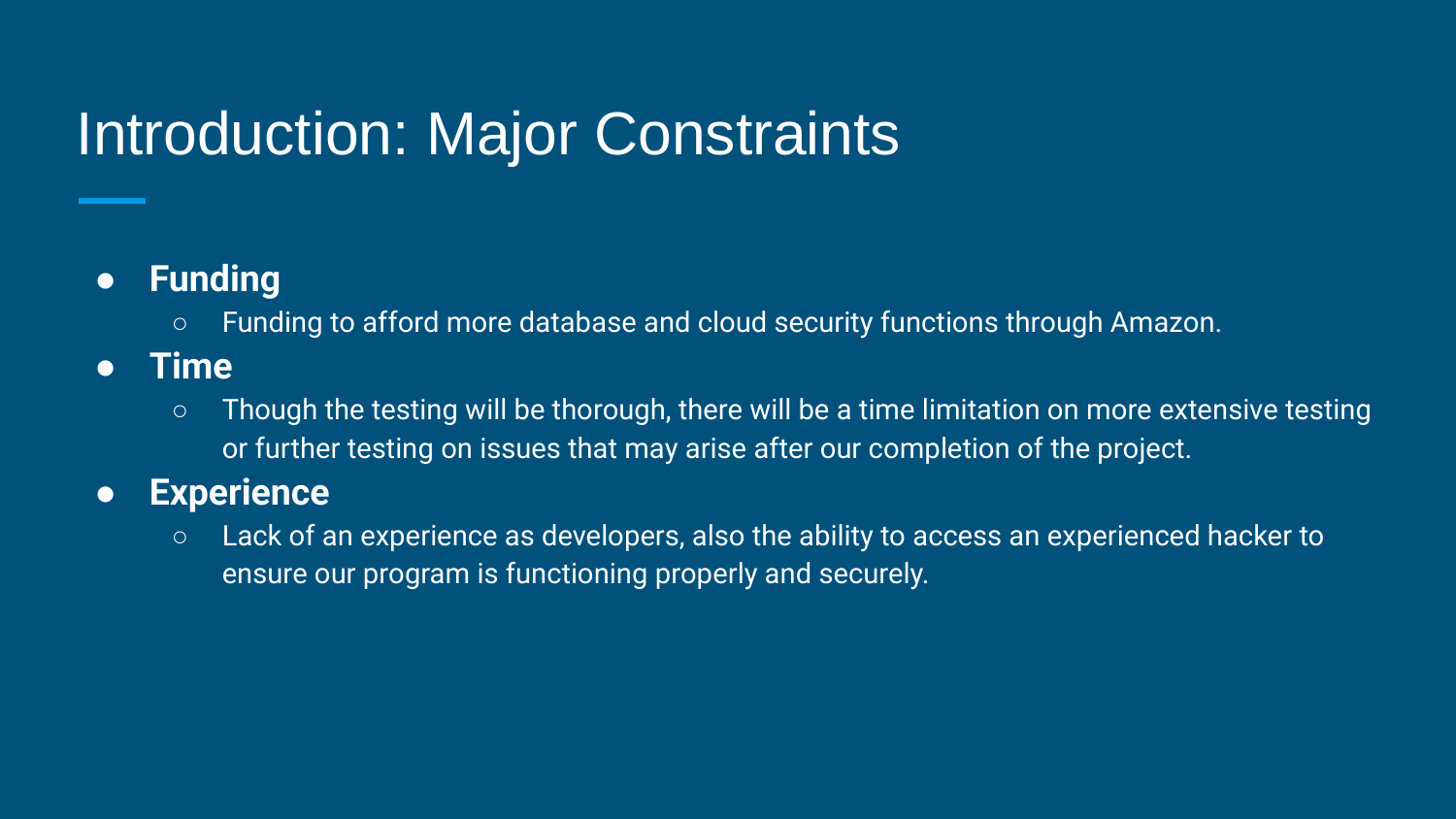

# Introduction: Major Constraints
Funding
Funding to afford more database and cloud security functions through Amazon.
Time
Though the testing will be thorough, there will be a time limitation on more extensive testing or further testing on issues that may arise after our completion of the project.
Experience
Lack of an experience as developers, also the ability to access an experienced hacker to ensure our program is functioning properly and securely.